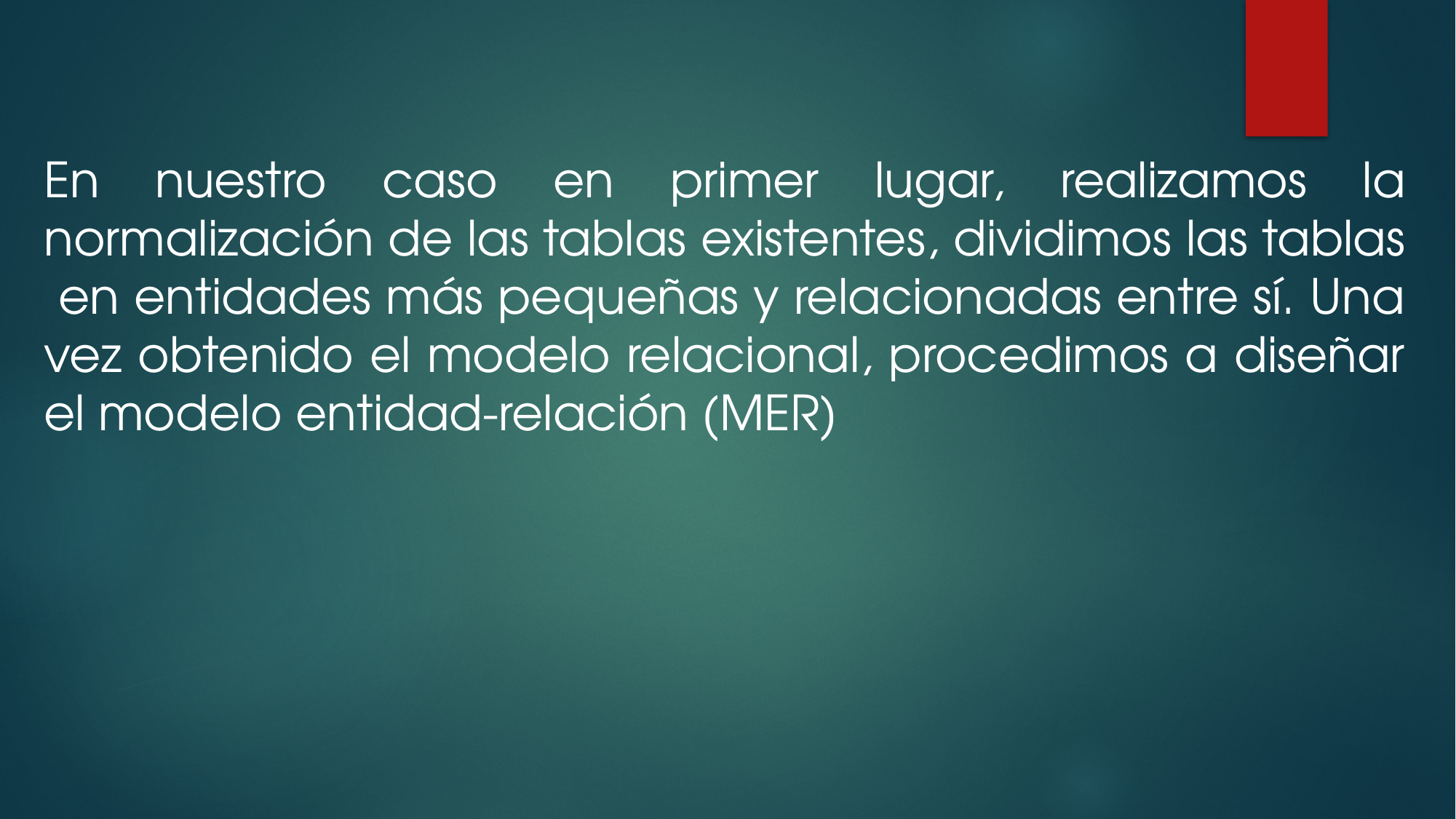

En nuestro caso en primer lugar, realizamos la normalización de las tablas existentes, dividimos las tablas  en entidades más pequeñas y relacionadas entre sí. Una vez obtenido el modelo relacional, procedimos a diseñar el modelo entidad-relación (MER)